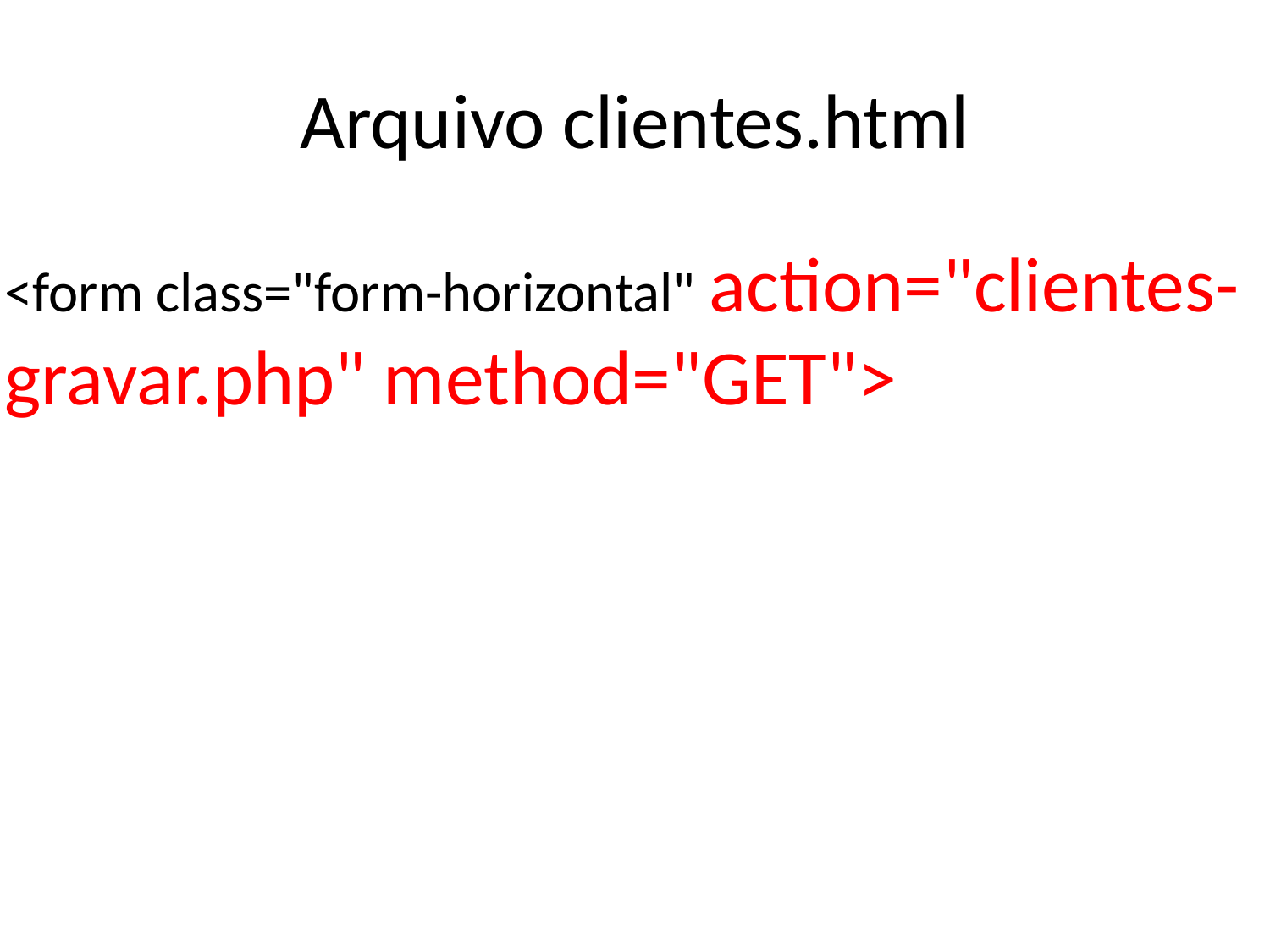

# Arquivo clientes.html
<form class="form-horizontal" action="clientes-gravar.php" method="GET">